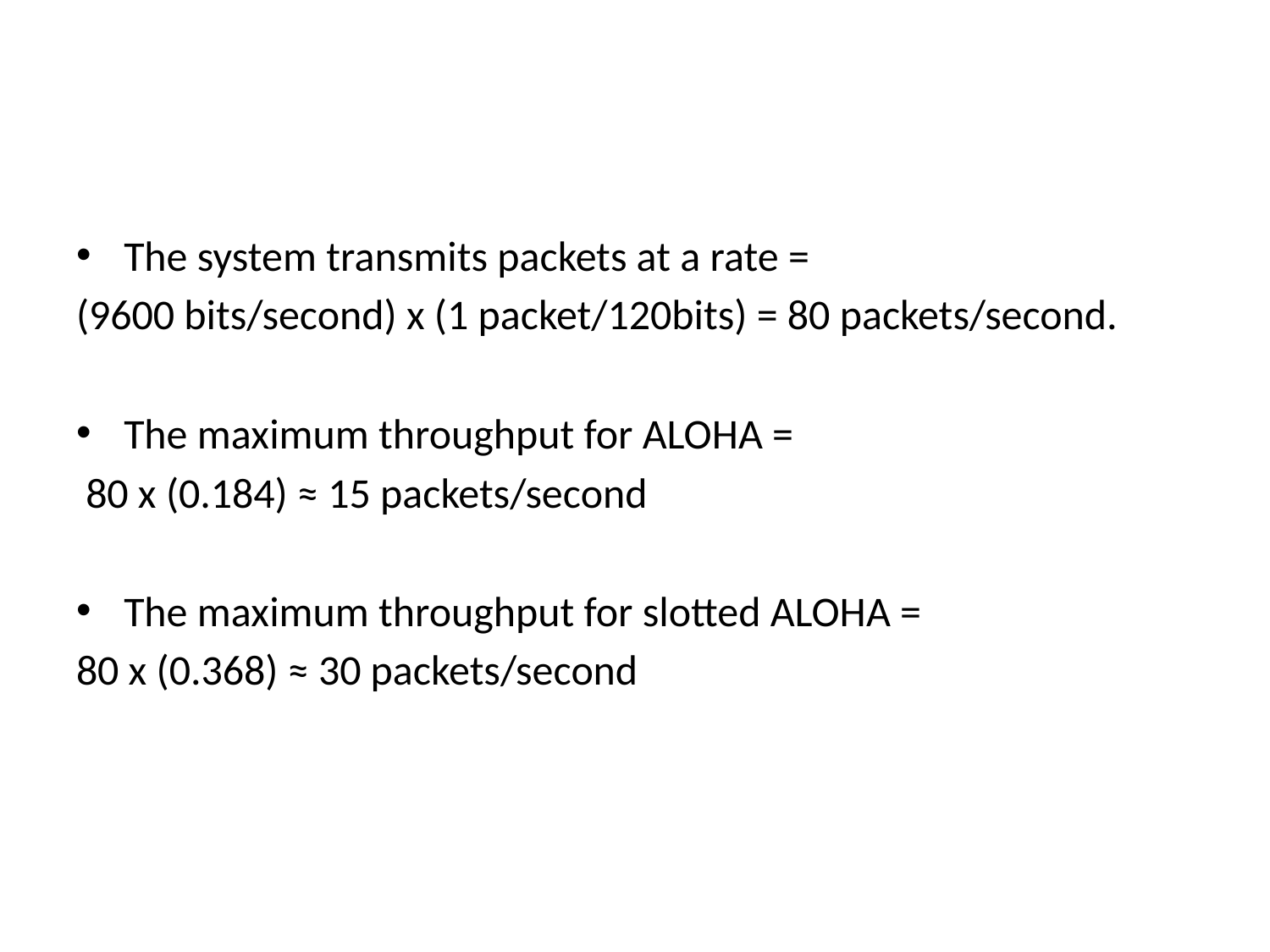

#
The system transmits packets at a rate =
(9600 bits/second) x (1 packet/120bits) = 80 packets/second.

The maximum throughput for ALOHA =
 80 x (0.184) ≈ 15 packets/second

The maximum throughput for slotted ALOHA =
80 x (0.368) ≈ 30 packets/second